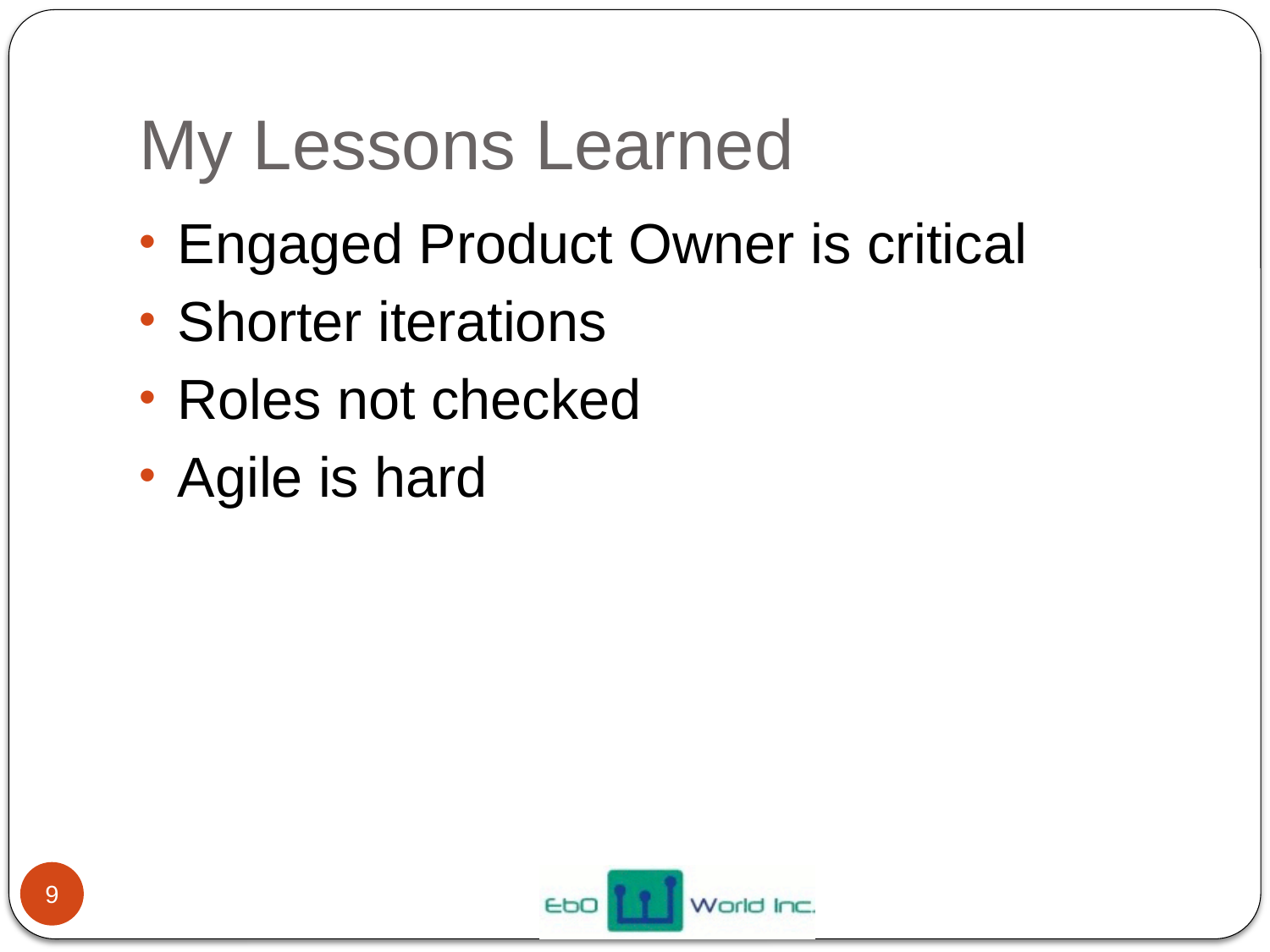

# My Lessons Learned
Engaged Product Owner is critical
Shorter iterations
Roles not checked
Agile is hard

9